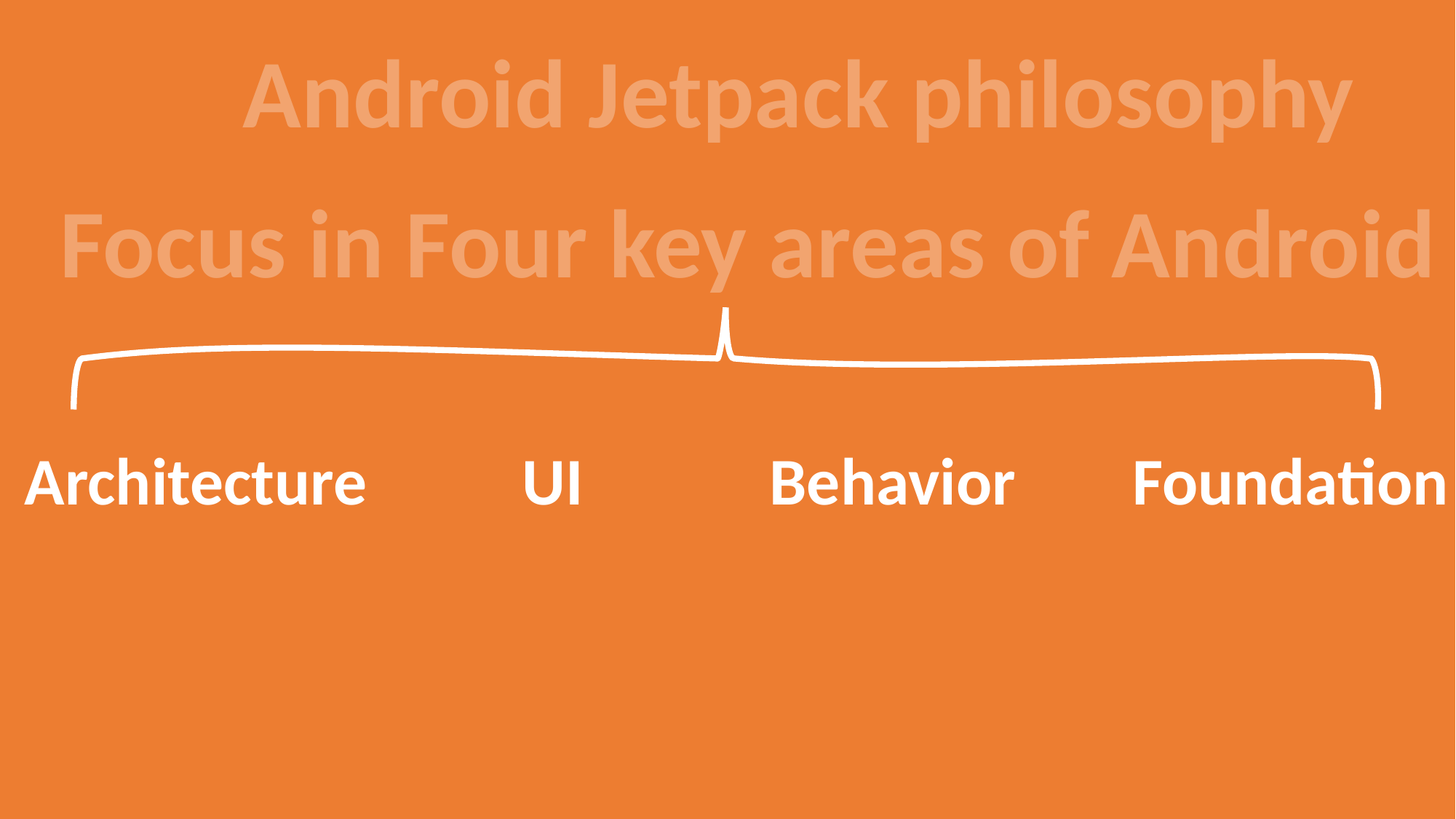

Android Jetpack philosophy
Focus in Four key areas of Android
UI
Behavior
Foundation
Architecture